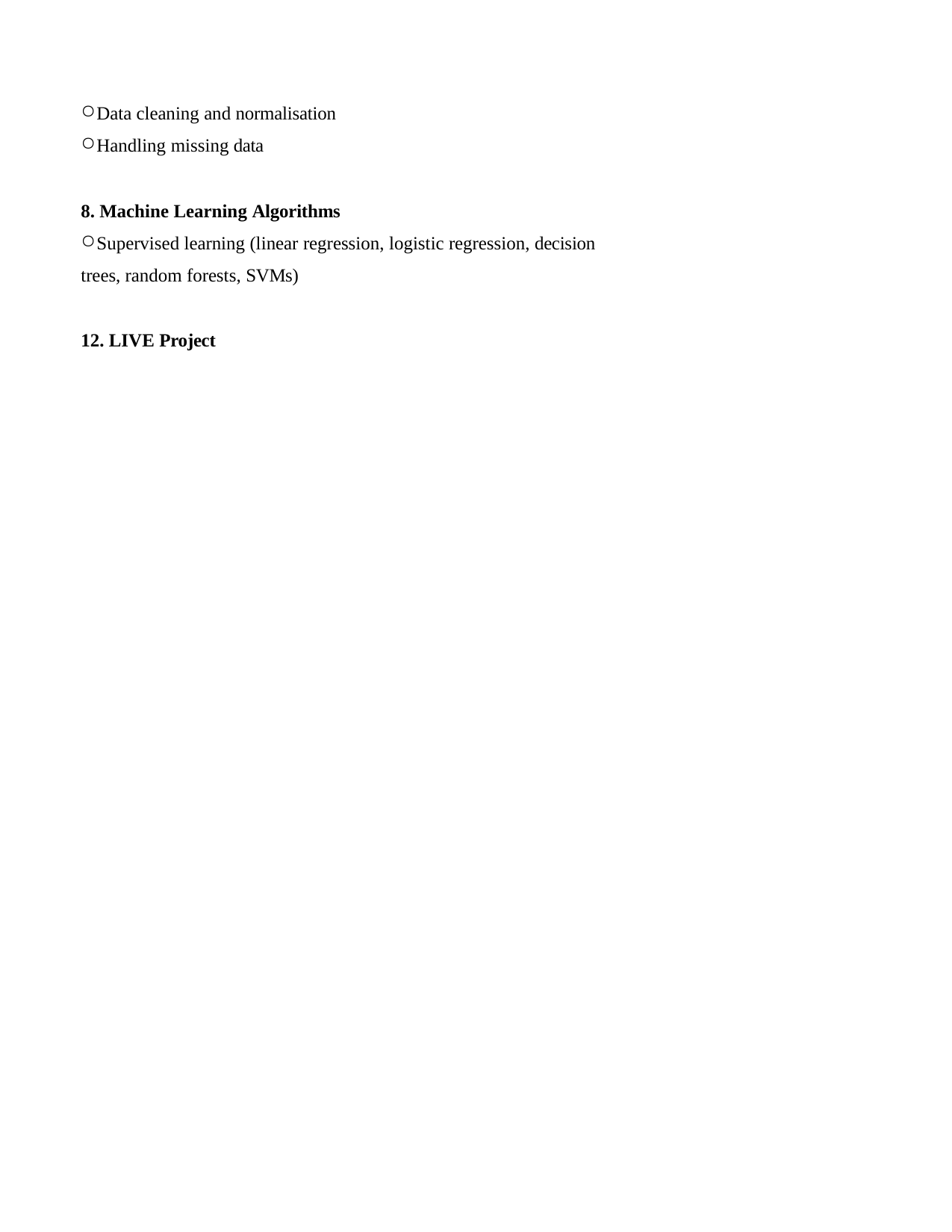

Data cleaning and normalisation
Handling missing data

Machine Learning Algorithms
Supervised learning (linear regression, logistic regression, decision
trees, random forests, SVMs)

12. LIVE Project